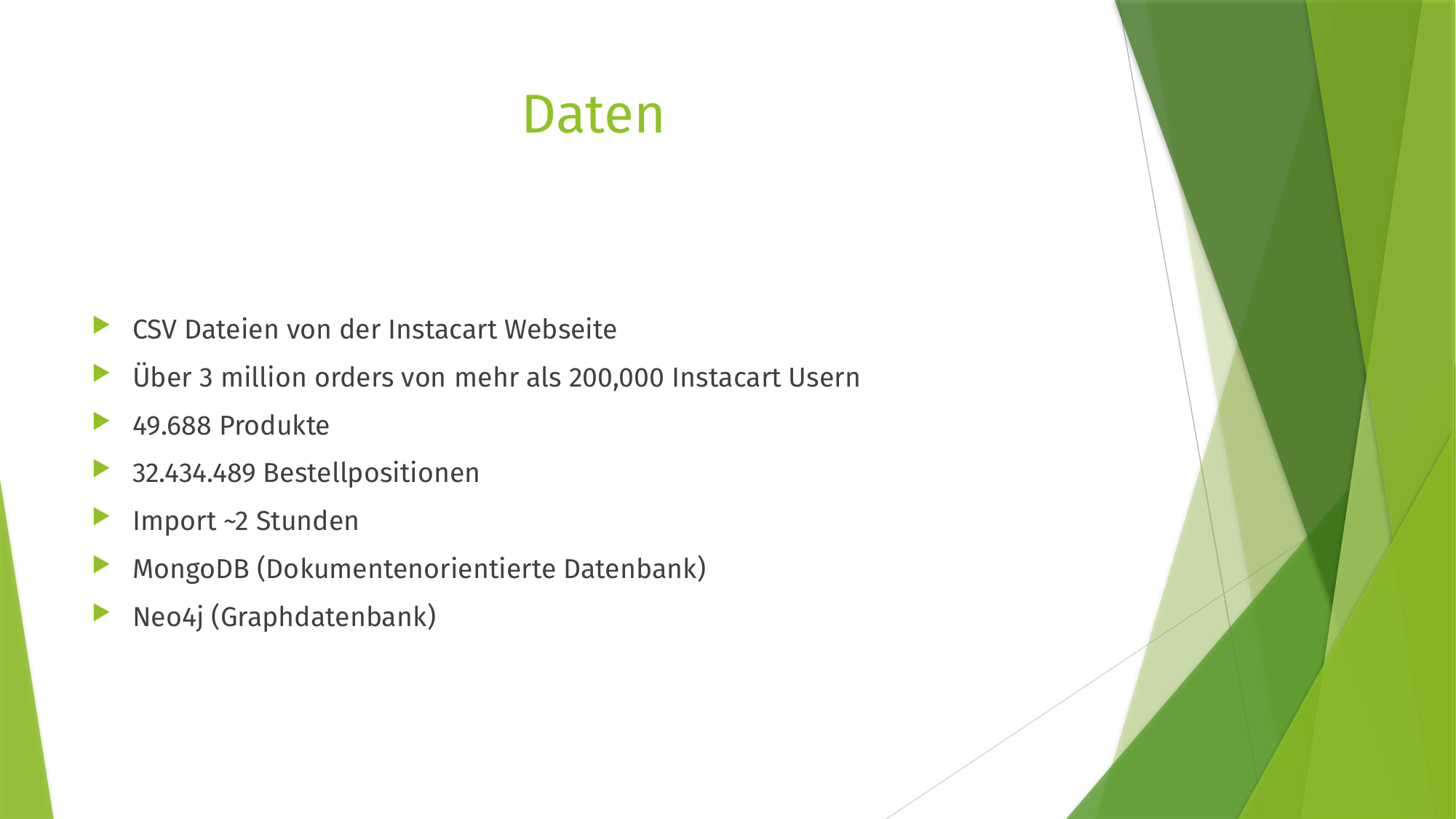

# Daten

CSV Dateien von der Instacart Webseite
Über 3 million orders von mehr als 200,000 Instacart Usern
49.688 Produkte
32.434.489 Bestellpositionen
Import ~2 Stunden
MongoDB (Dokumentenorientierte Datenbank)
Neo4j (Graphdatenbank)